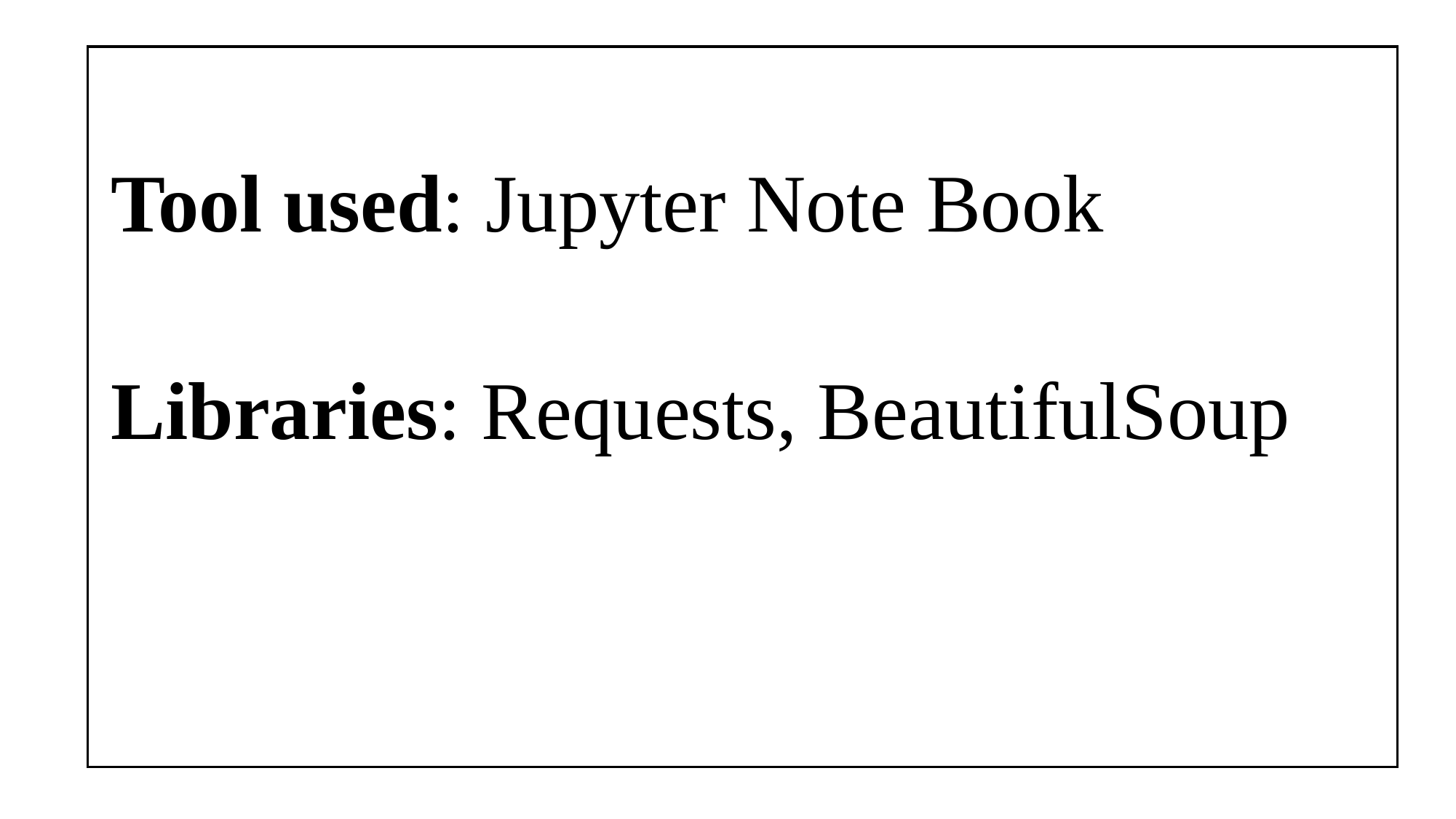

Tool used: Jupyter Note Book

Libraries: Requests, BeautifulSoup